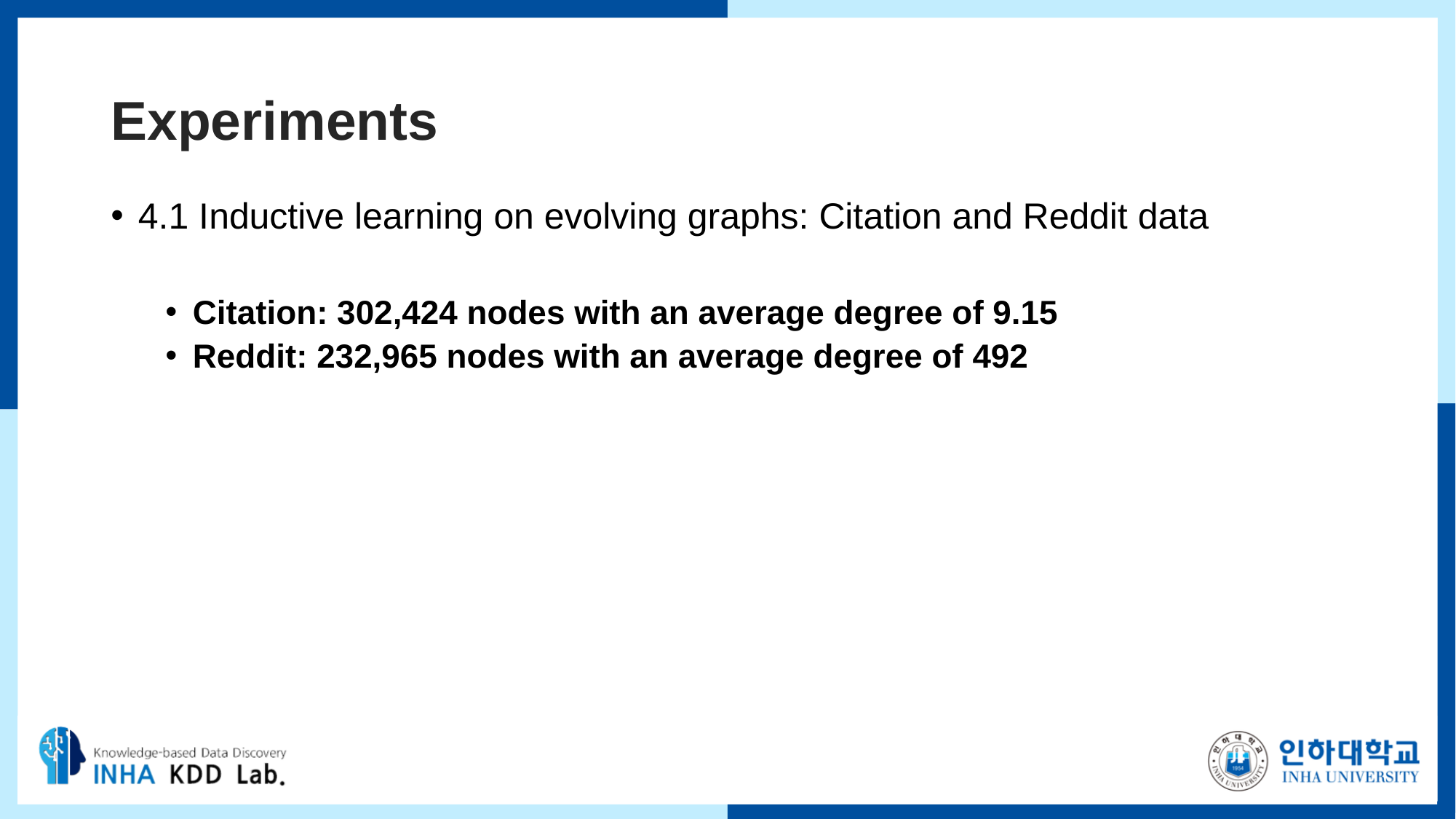

# Experiments
4.1 Inductive learning on evolving graphs: Citation and Reddit data

Citation: 302,424 nodes with an average degree of 9.15
Reddit: 232,965 nodes with an average degree of 492
19